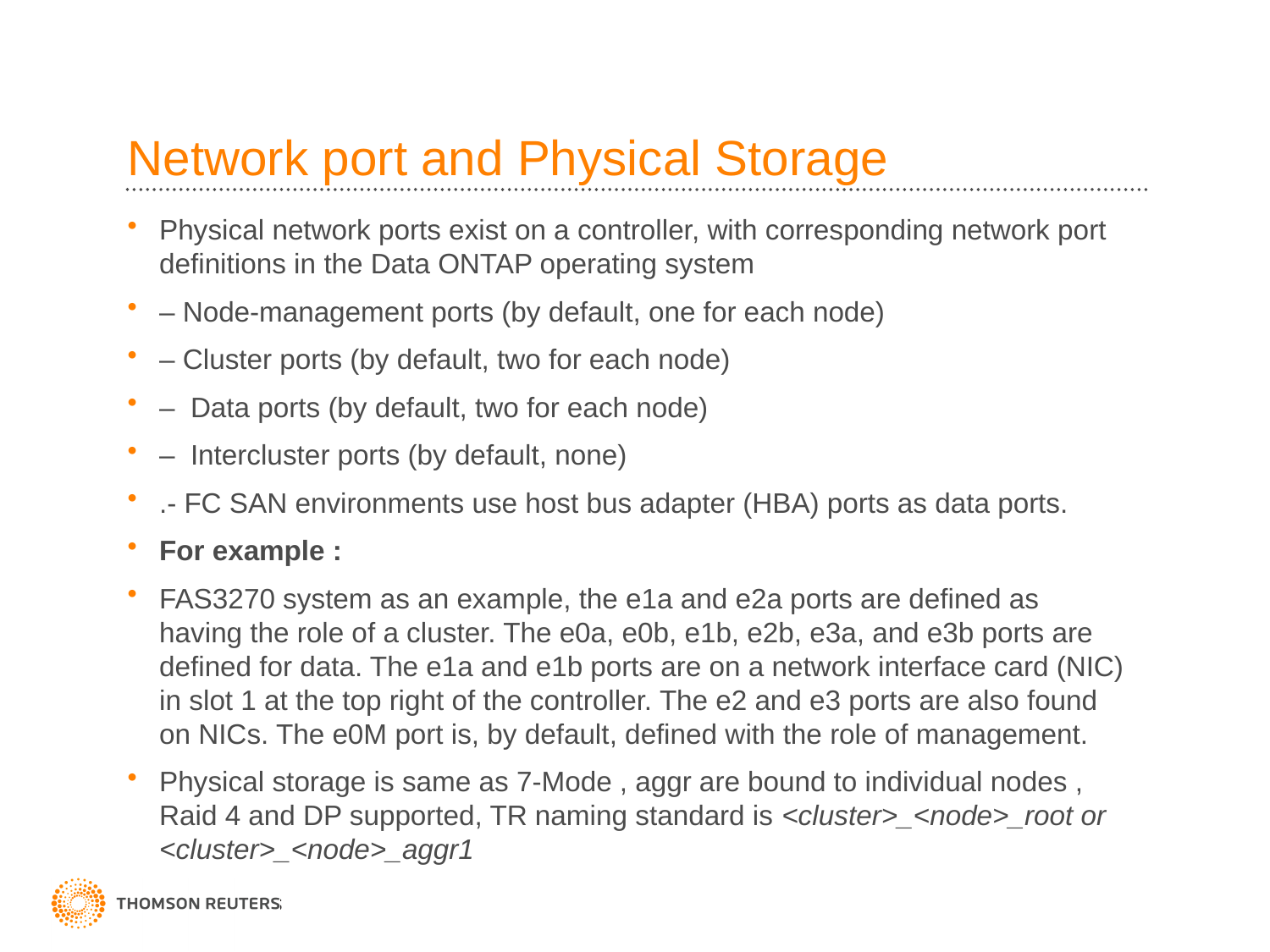

# Network port and Physical Storage
Physical network ports exist on a controller, with corresponding network port definitions in the Data ONTAP operating system
– Node-management ports (by default, one for each node)
– Cluster ports (by default, two for each node)
–  Data ports (by default, two for each node)
–  Intercluster ports (by default, none)
.- FC SAN environments use host bus adapter (HBA) ports as data ports.
For example :
FAS3270 system as an example, the e1a and e2a ports are defined as having the role of a cluster. The e0a, e0b, e1b, e2b, e3a, and e3b ports are defined for data. The e1a and e1b ports are on a network interface card (NIC) in slot 1 at the top right of the controller. The e2 and e3 ports are also found on NICs. The e0M port is, by default, defined with the role of management.
Physical storage is same as 7-Mode , aggr are bound to individual nodes , Raid 4 and DP supported, TR naming standard is <cluster>_<node>_root or <cluster>_<node>_aggr1